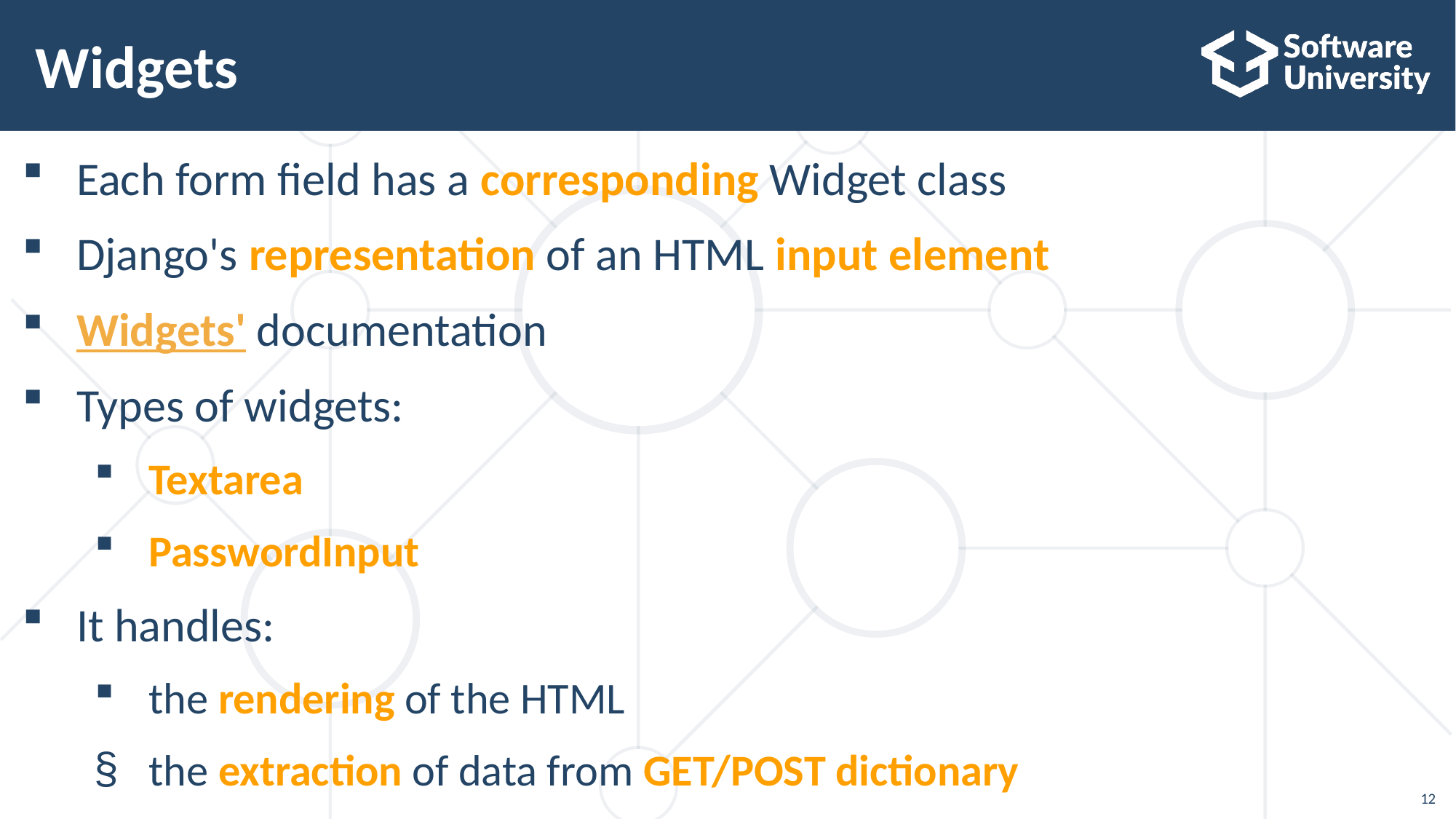

# Widgets
Each form field has a corresponding Widget class
Django's representation of an HTML input element
Widgets' documentation
Types of widgets:
Textarea
PasswordInput
It handles:
the rendering of the HTML
the extraction of data from GET/POST dictionary

12